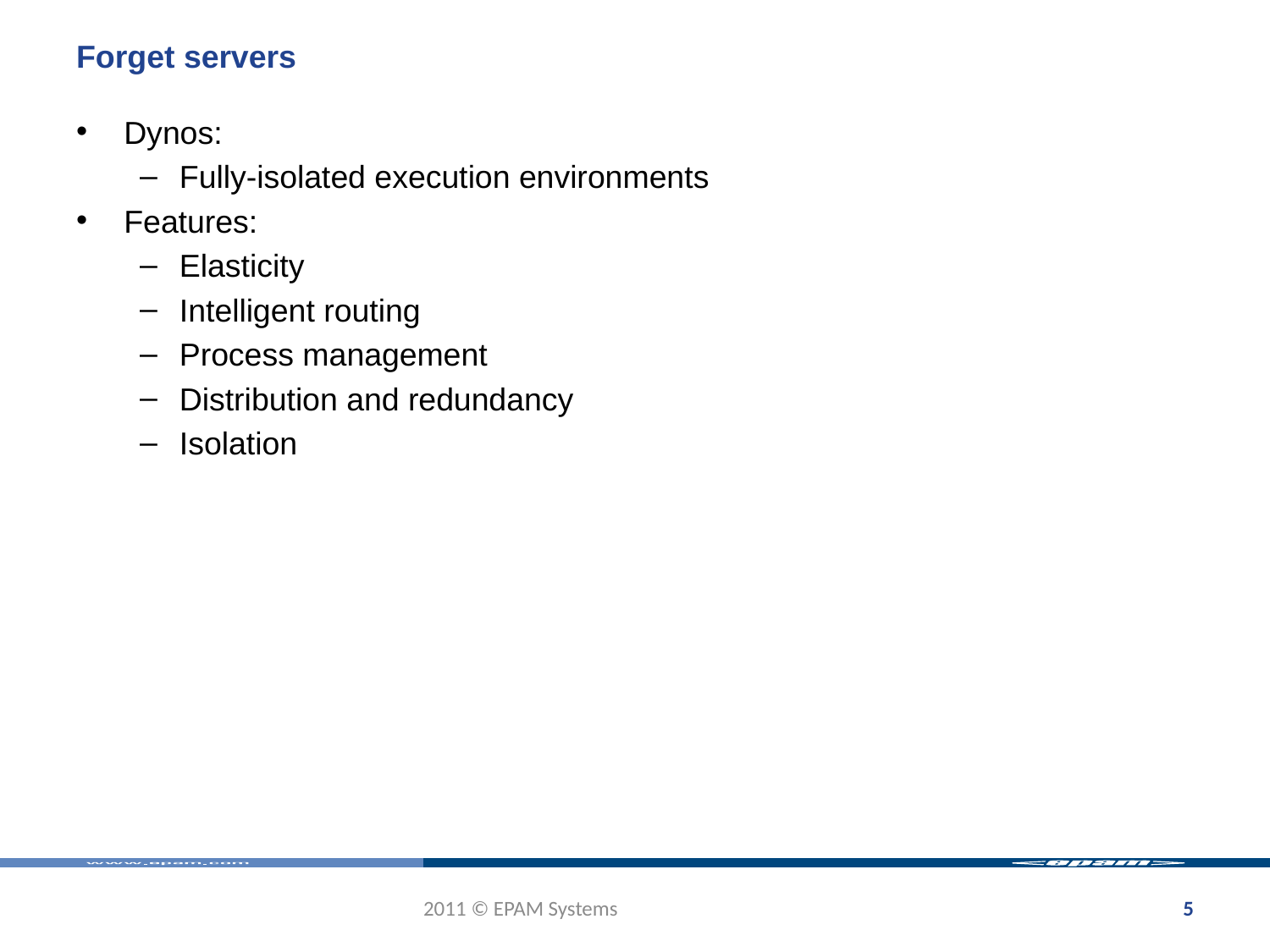

# Forget servers
Dynos:
Fully-isolated execution environments
Features:
Elasticity
Intelligent routing
Process management
Distribution and redundancy
Isolation
2011 © EPAM Systems
5